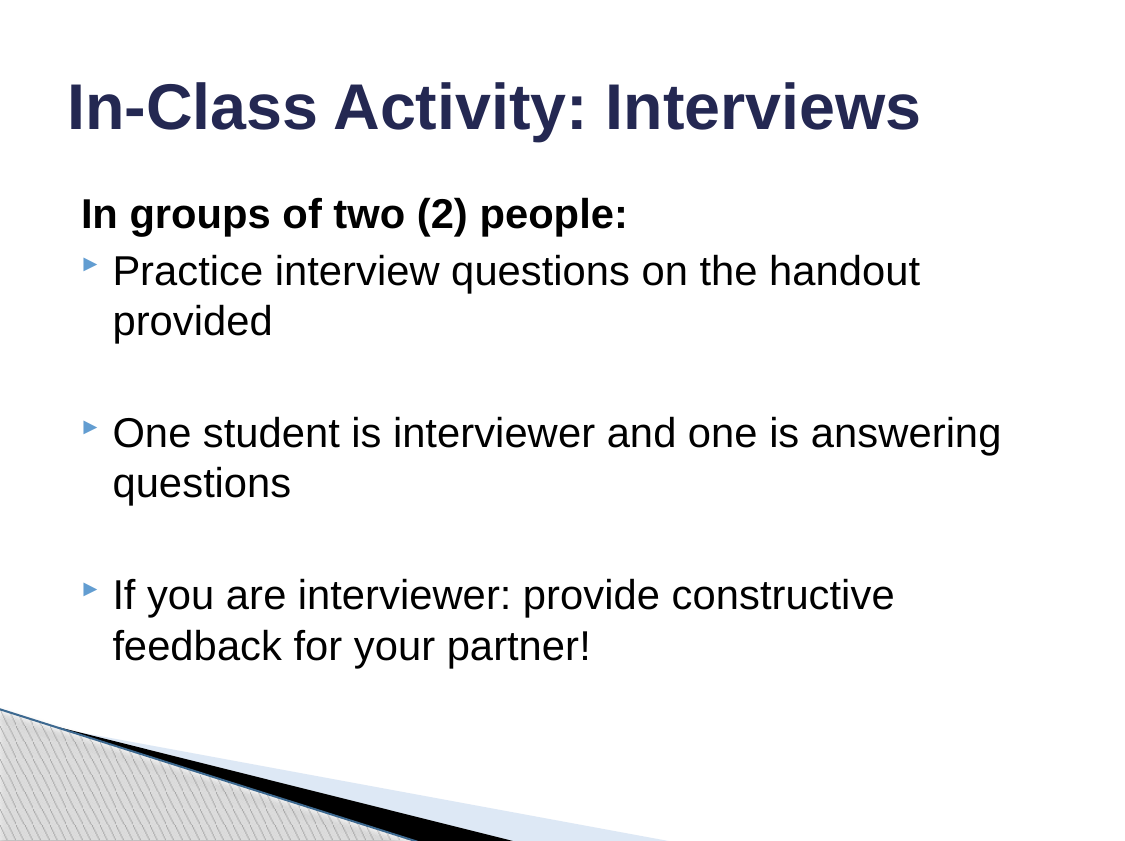

# In-Class Activity: Interviews
In groups of two (2) people:
Practice interview questions on the handout provided

One student is interviewer and one is answering questions

If you are interviewer: provide constructive feedback for your partner!